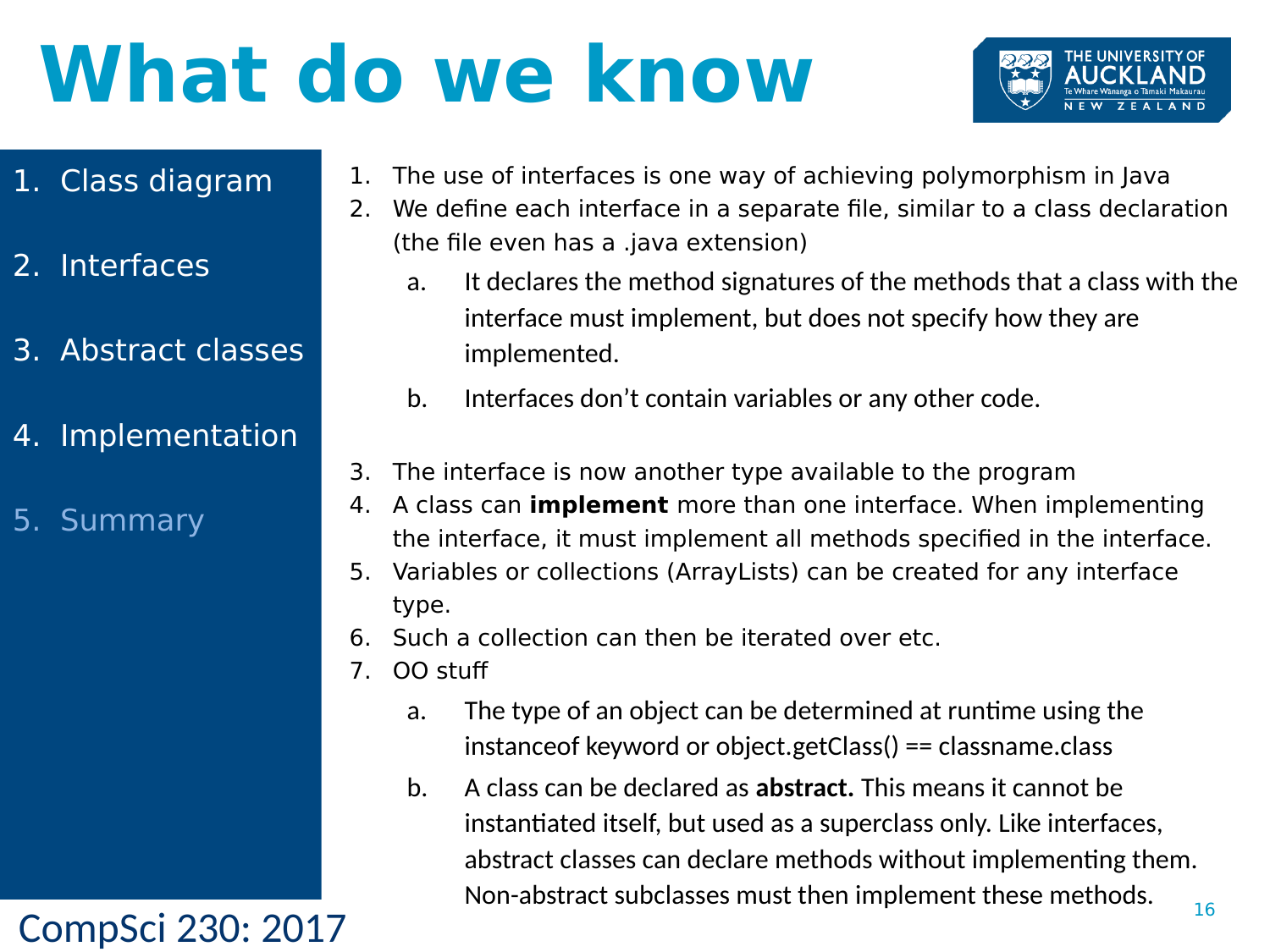

# What do we know
Class diagram

Interfaces

Abstract classes

Implementation

Summary
The use of interfaces is one way of achieving polymorphism in Java
We define each interface in a separate file, similar to a class declaration (the file even has a .java extension)
It declares the method signatures of the methods that a class with the interface must implement, but does not specify how they are implemented.
Interfaces don’t contain variables or any other code.
The interface is now another type available to the program
A class can implement more than one interface. When implementing the interface, it must implement all methods specified in the interface.
Variables or collections (ArrayLists) can be created for any interface type.
Such a collection can then be iterated over etc.
OO stuff
The type of an object can be determined at runtime using the instanceof keyword or object.getClass() == classname.class
A class can be declared as abstract. This means it cannot be instantiated itself, but used as a superclass only. Like interfaces, abstract classes can declare methods without implementing them. Non-abstract subclasses must then implement these methods.

16